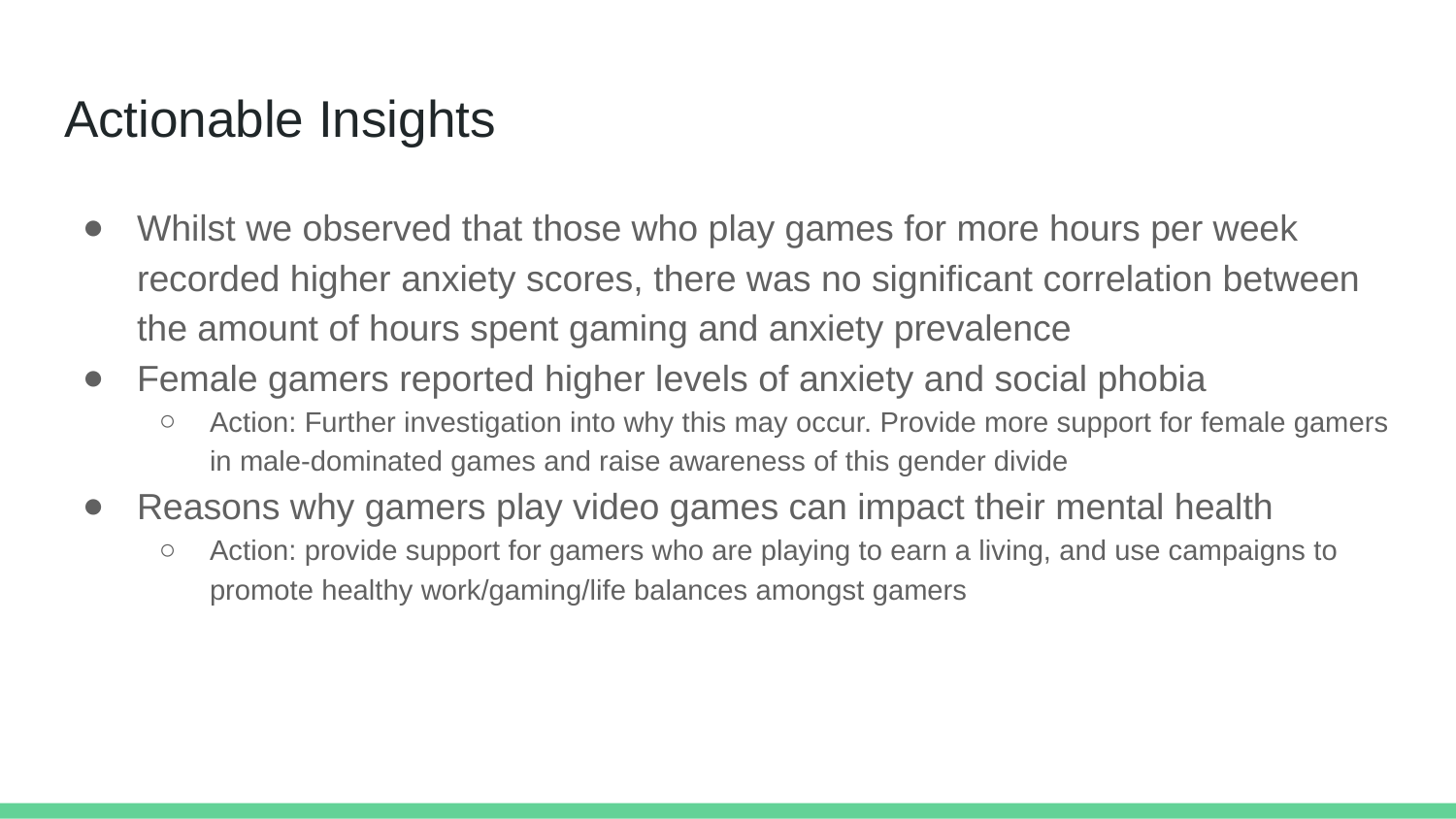

# Actionable Insights
Whilst we observed that those who play games for more hours per week recorded higher anxiety scores, there was no significant correlation between the amount of hours spent gaming and anxiety prevalence
Female gamers reported higher levels of anxiety and social phobia
Action: Further investigation into why this may occur. Provide more support for female gamers in male-dominated games and raise awareness of this gender divide
Reasons why gamers play video games can impact their mental health
Action: provide support for gamers who are playing to earn a living, and use campaigns to promote healthy work/gaming/life balances amongst gamers